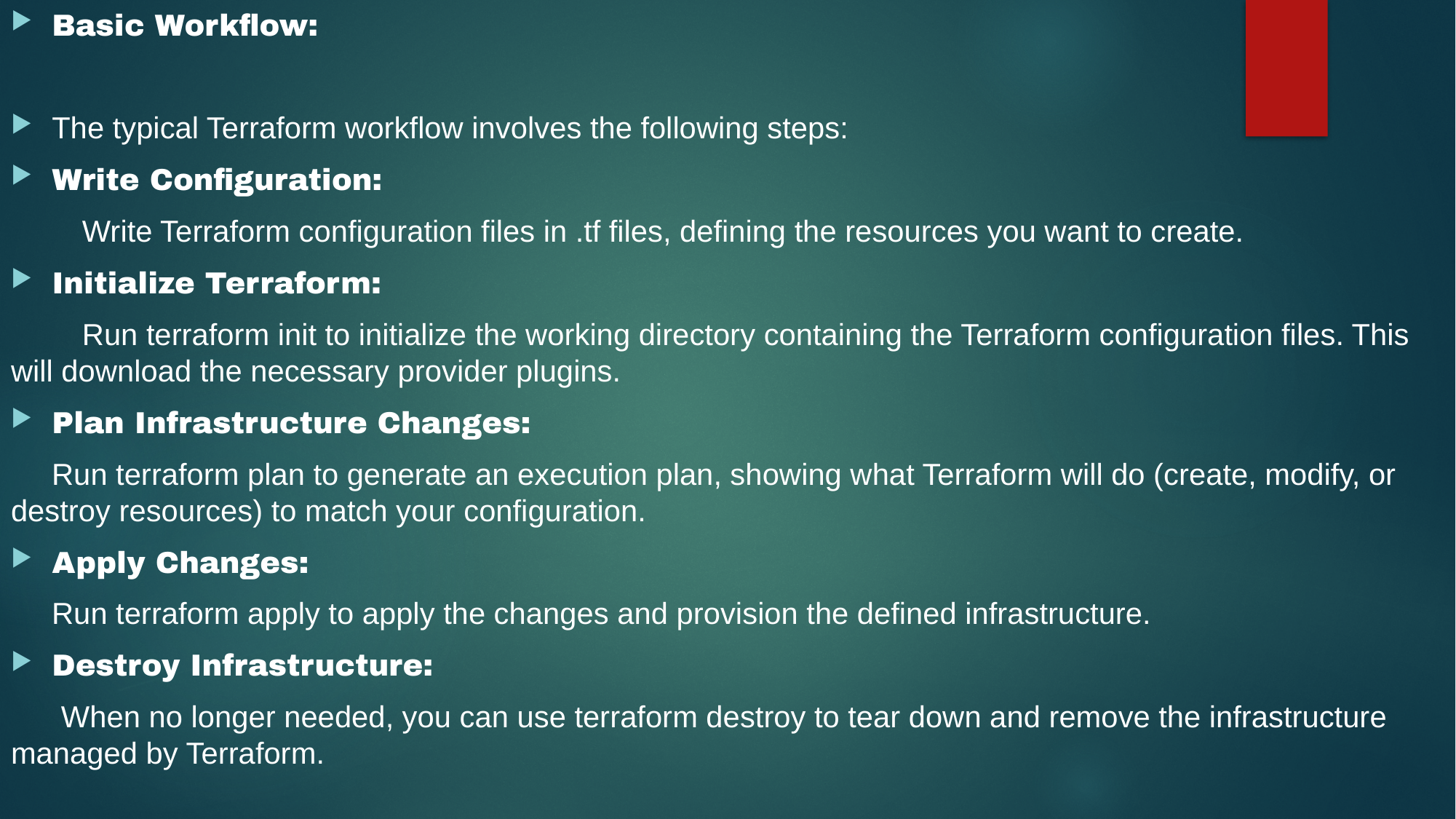

Basic Workflow:

The typical Terraform workflow involves the following steps:
Write Configuration:
       Write Terraform configuration files in .tf files, defining the resources you want to create.
Initialize Terraform:
       Run terraform init to initialize the working directory containing the Terraform configuration files. This will download the necessary provider plugins.
Plan Infrastructure Changes:
    Run terraform plan to generate an execution plan, showing what Terraform will do (create, modify, or destroy resources) to match your configuration.
Apply Changes:
    Run terraform apply to apply the changes and provision the defined infrastructure.
Destroy Infrastructure:
      When no longer needed, you can use terraform destroy to tear down and remove the infrastructure managed by Terraform.